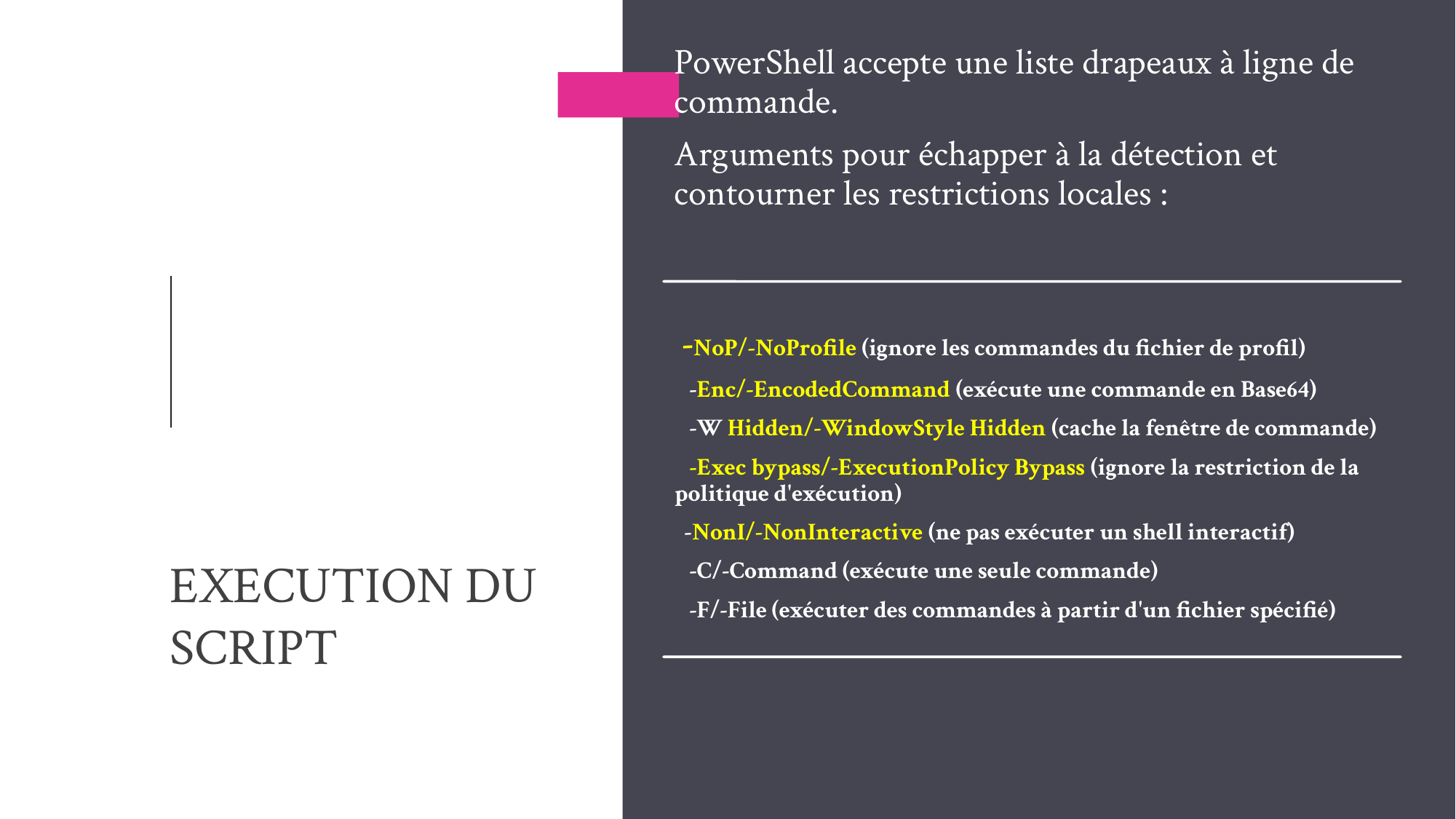

PowerShell accepte une liste drapeaux à ligne de commande.
Arguments pour échapper à la détection et contourner les restrictions locales :

 -NoP/-NoProfile (ignore les commandes du fichier de profil)
   -Enc/-EncodedCommand (exécute une commande en Base64)
   -W Hidden/-WindowStyle Hidden (cache la fenêtre de commande)
   -Exec bypass/-ExecutionPolicy Bypass (ignore la restriction de la politique d'exécution)
  -NonI/-NonInteractive (ne pas exécuter un shell interactif)
   -C/-Command (exécute une seule commande)
   -F/-File (exécuter des commandes à partir d'un fichier spécifié)

# EXECUTION DU SCrIPT